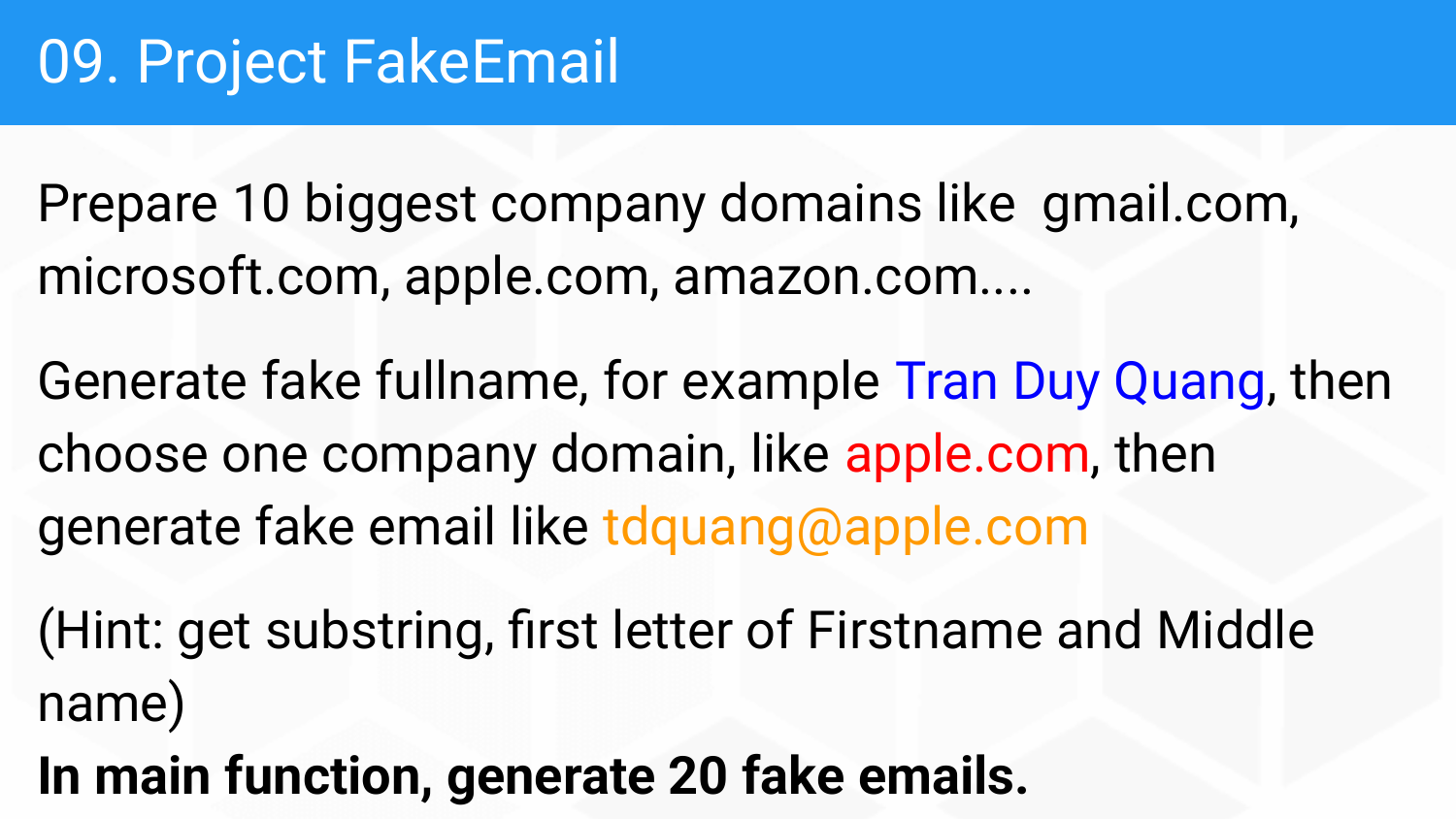

# 09. Project FakeEmail
Prepare 10 biggest company domains like  gmail.com, microsoft.com, apple.com, amazon.com....
Generate fake fullname, for example Tran Duy Quang, then choose one company domain, like apple.com, then generate fake email like tdquang@apple.com
(Hint: get substring, first letter of Firstname and Middle name)
In main function, generate 20 fake emails.